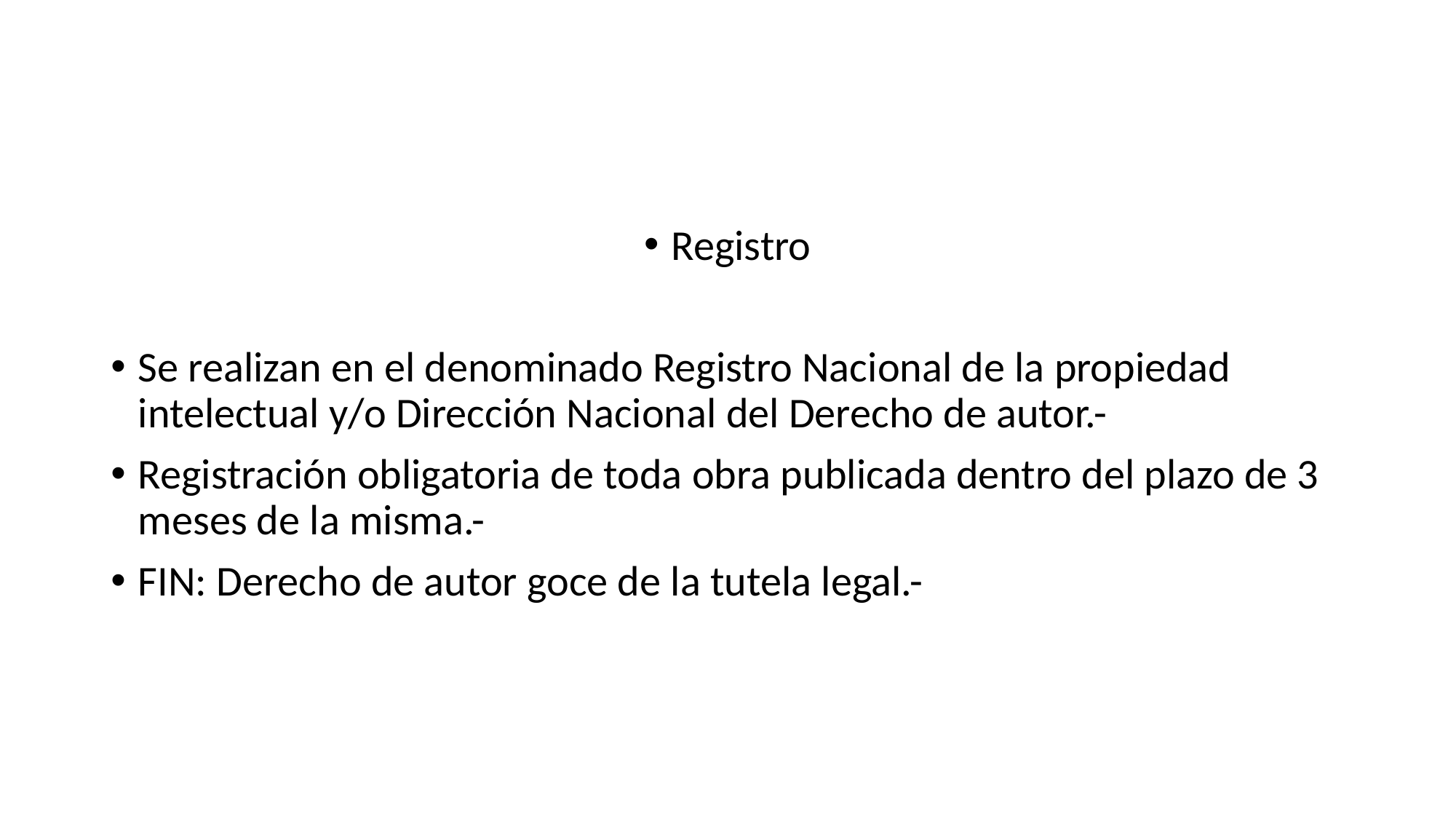

#
Registro

Se realizan en el denominado Registro Nacional de la propiedad intelectual y/o Dirección Nacional del Derecho de autor.-
Registración obligatoria de toda obra publicada dentro del plazo de 3 meses de la misma.-
FIN: Derecho de autor goce de la tutela legal.-